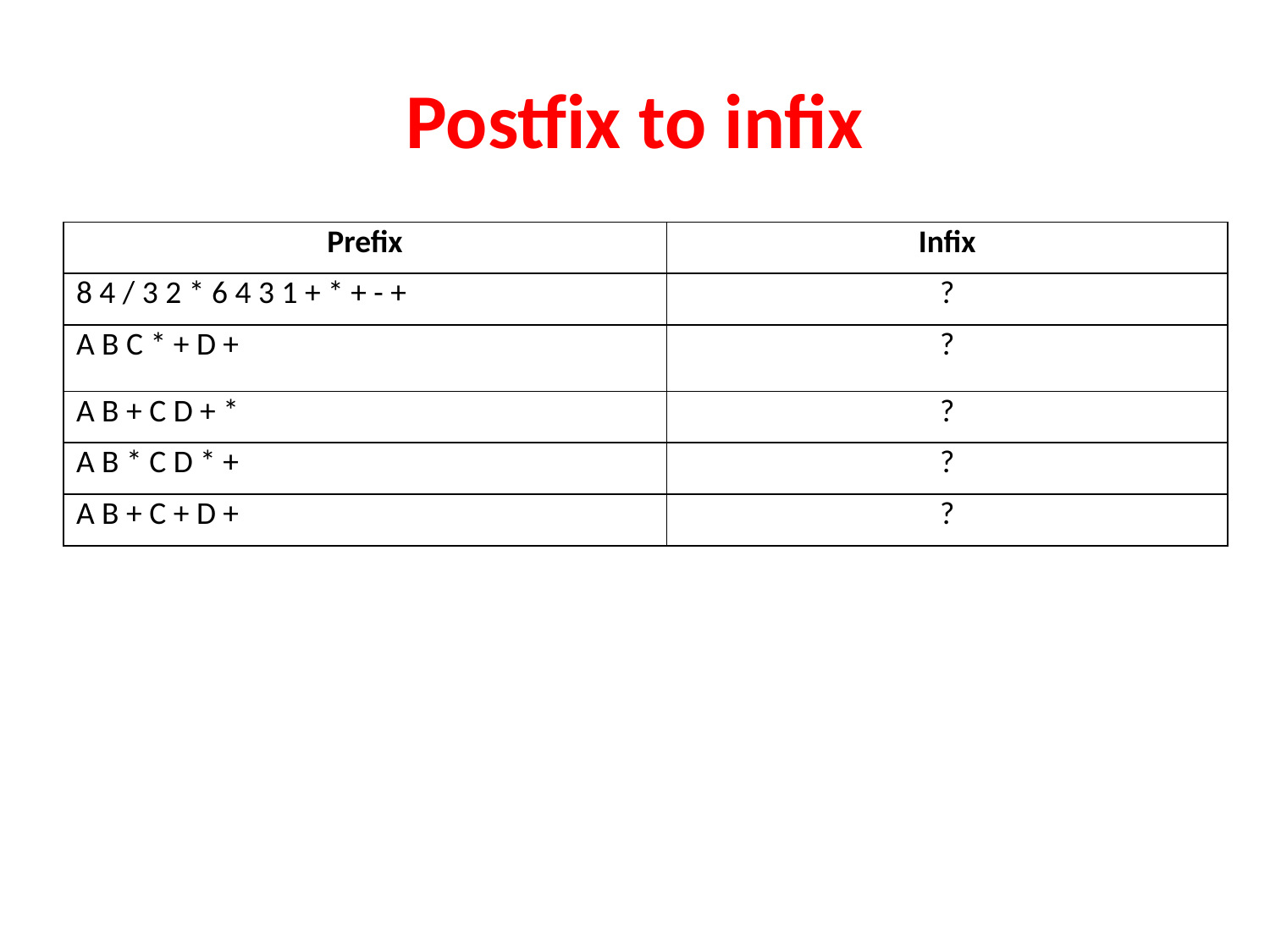

# Postfix to infix
| Prefix | Infix |
| --- | --- |
| 8 4 / 3 2 \* 6 4 3 1 + \* + - + | ? |
| A B C \* + D + | ? |
| A B + C D + \* | ? |
| A B \* C D \* + | ? |
| A B + C + D + | ? |